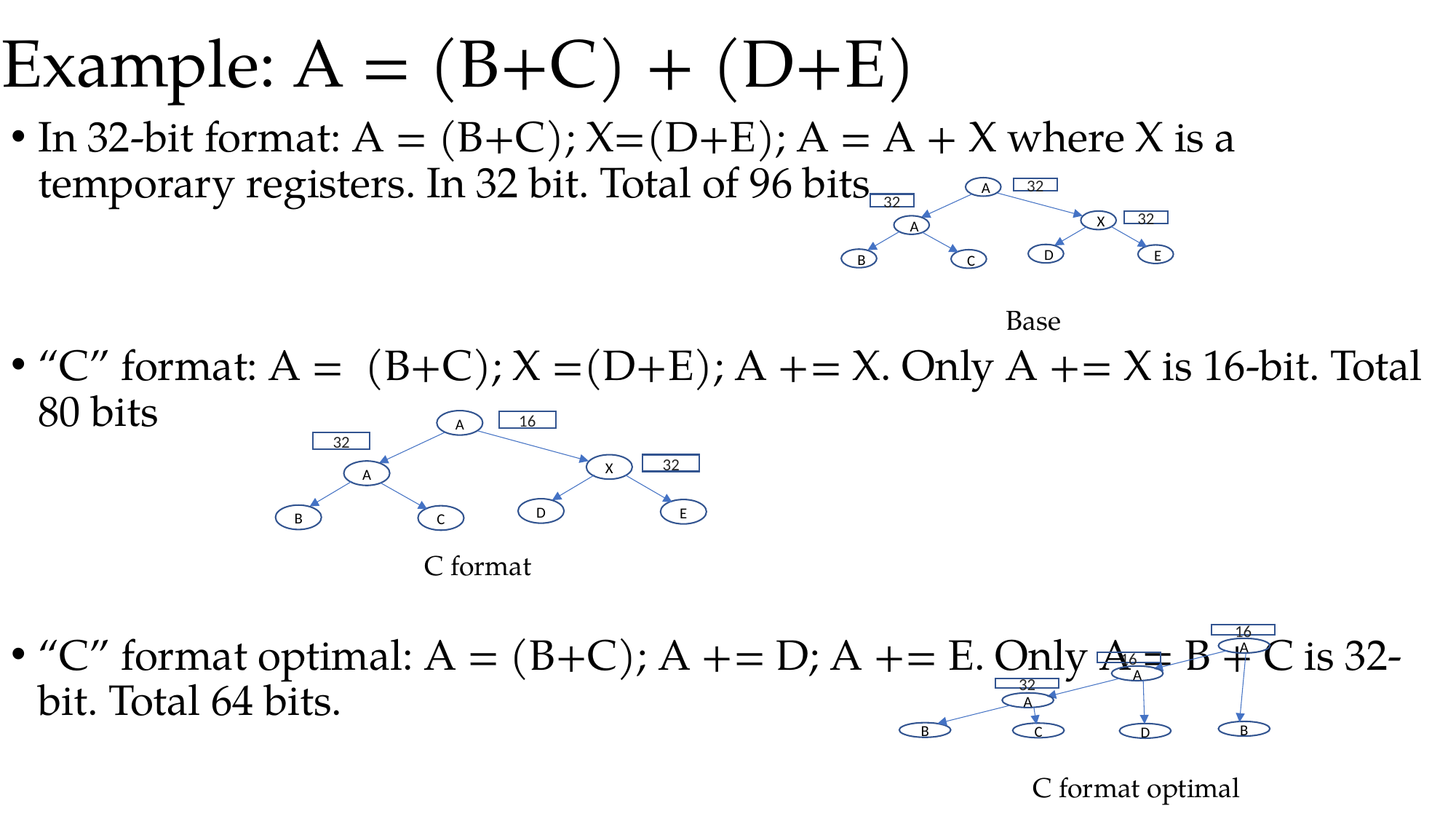

# Example: A = (B+C) + (D+E)
In 32-bit format: A = (B+C); X=(D+E); A = A + X where X is a temporary registers. In 32 bit. Total of 96 bits

“C” format: A =  (B+C); X =(D+E); A += X. Only A += X is 16-bit. Total 80 bits

“C” format optimal: A = (B+C); A += D; A += E. Only A = B + C is 32-bit. Total 64 bits.

A
32
32
X
32
A
D
E
B
C
Base
A
16
32
X
32
A
D
E
B
C
 C format
16
A
A
A
B
C
D
B
16
32
C format optimal